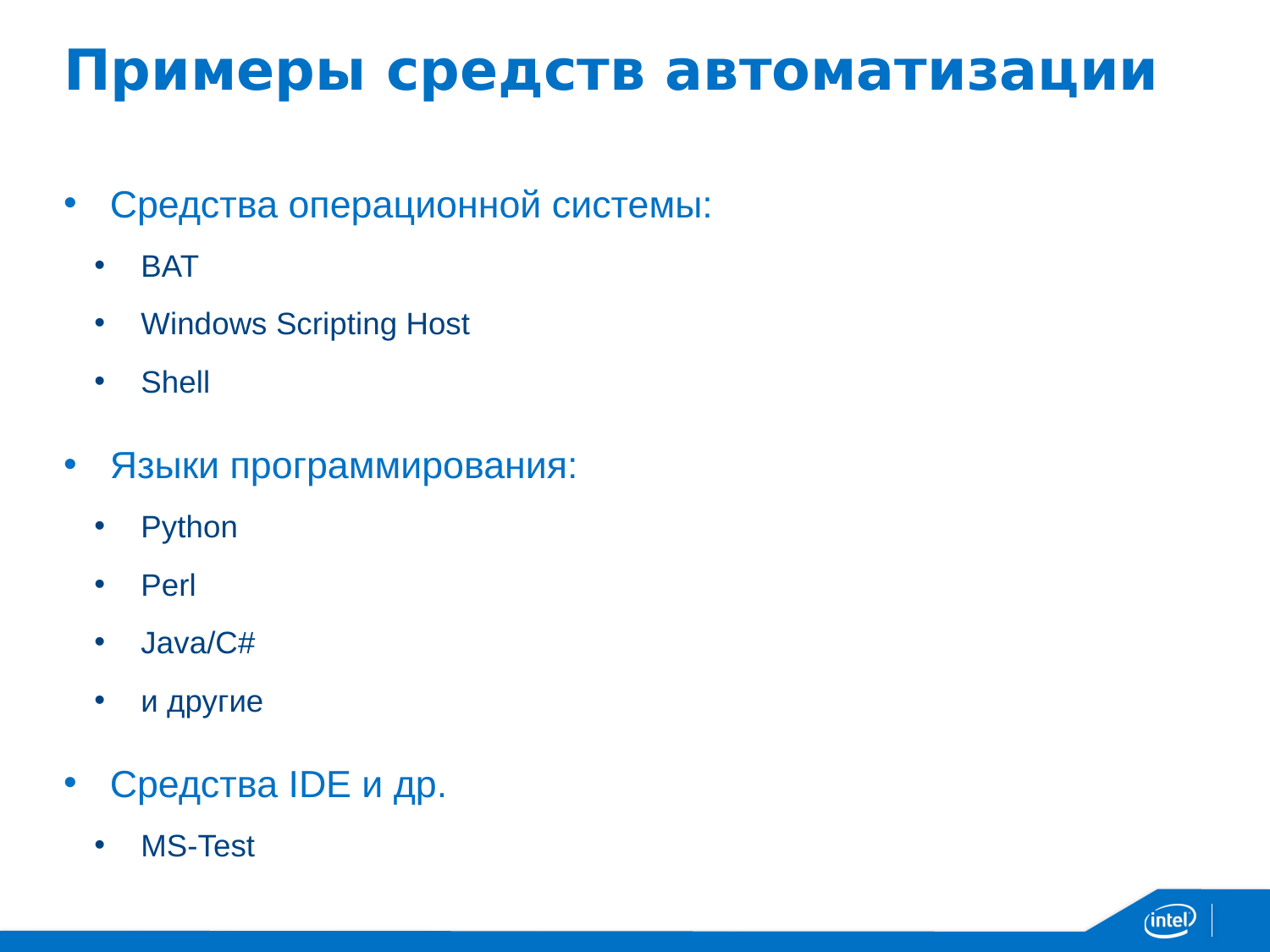

# Примеры средств автоматизации
Средства операционной системы:
BAT
Windows Scripting Host
Shell
Языки программирования:
Python
Perl
Java/C#
и другие
Средства IDE и др.
MS-Test